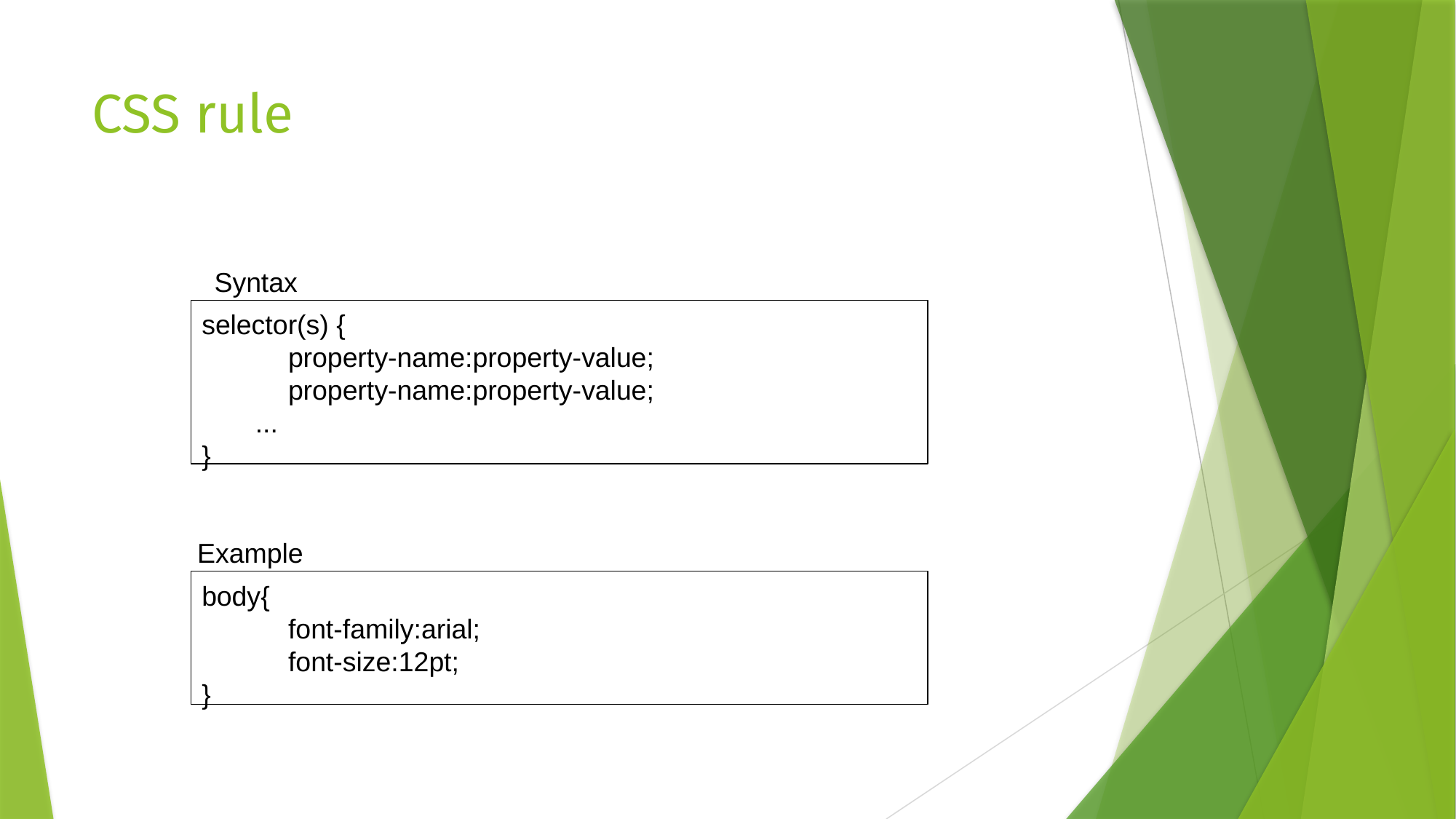

# CSS rule
Syntax
selector(s) {
	property-name:property-value;
	property-name:property-value;
       ...
}
Example
body{
	font-family:arial;
	font-size:12pt;
}